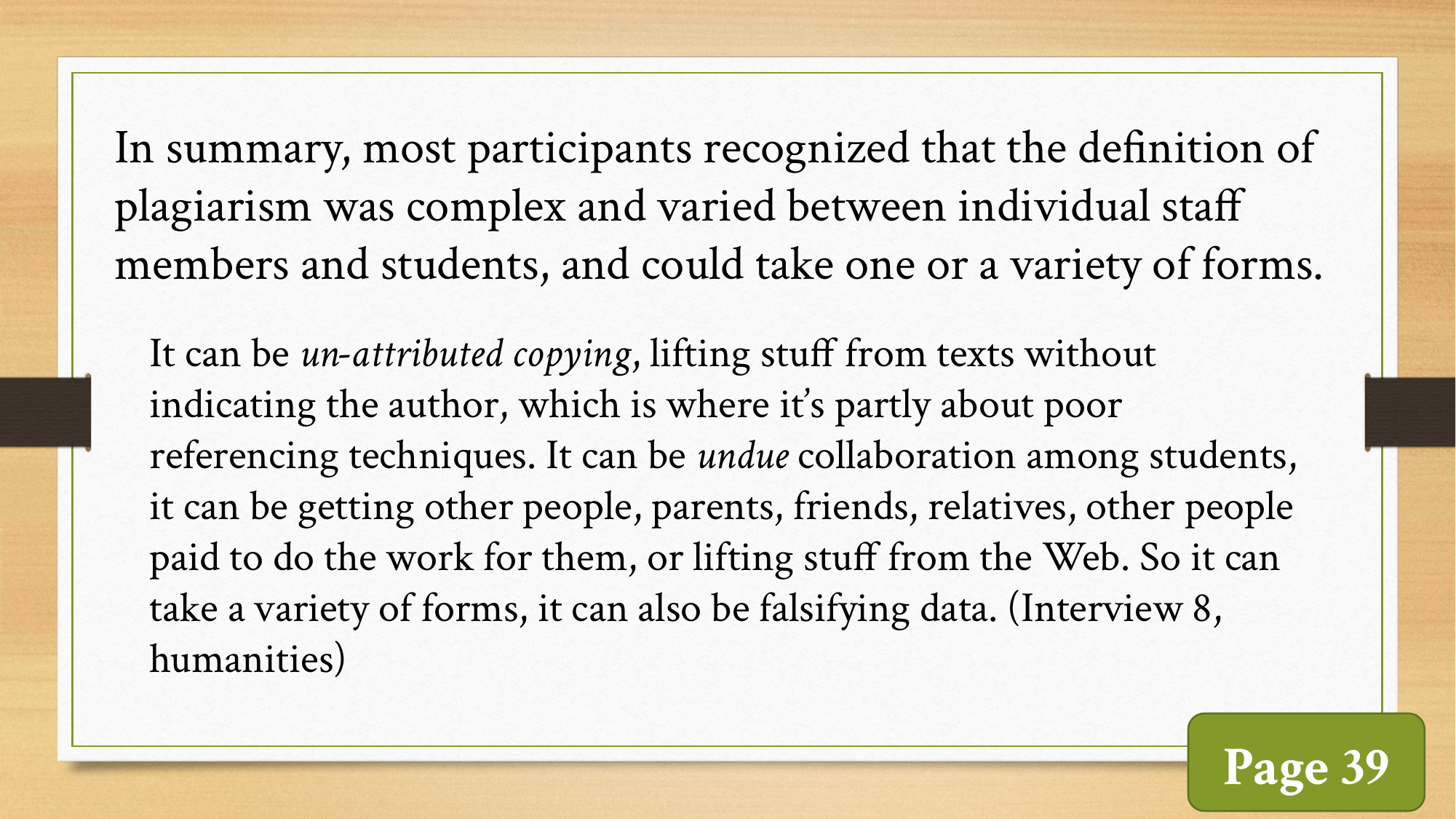

In summary, most participants recognized that the definition of plagiarism was complex and varied between individual staff members and students, and could take one or a variety of forms.
It can be un-attributed copying, lifting stuff from texts without indicating the author, which is where it’s partly about poor referencing techniques. It can be undue collaboration among students, it can be getting other people, parents, friends, relatives, other people paid to do the work for them, or lifting stuff from the Web. So it can take a variety of forms, it can also be falsifying data. (Interview 8, humanities)
Page 39